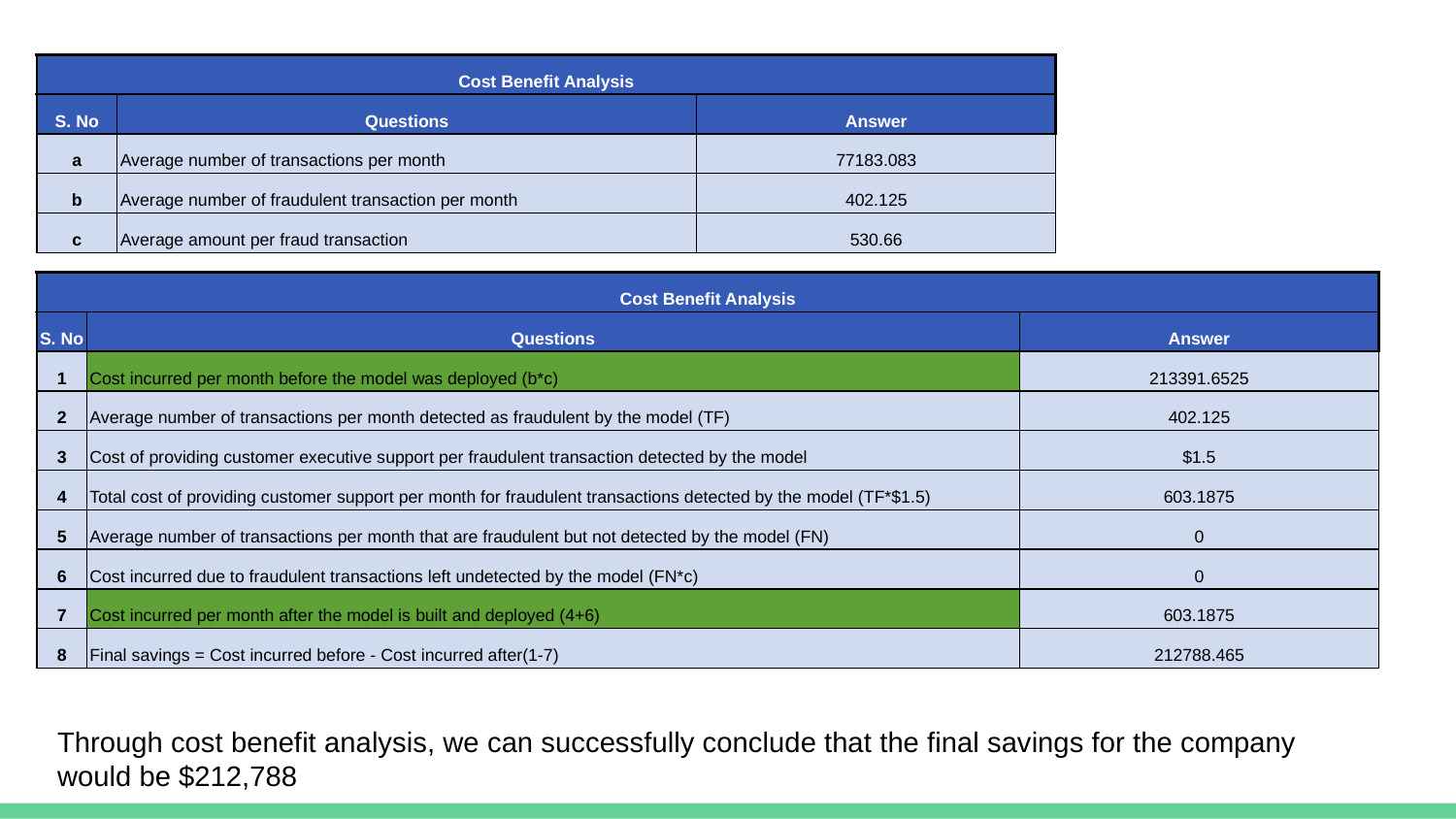

| Cost Benefit Analysis |  |  |
| --- | --- | --- |
| S. No | Questions | Answer |
| a | Average number of transactions per month | 77183.083 |
| b | Average number of fraudulent transaction per month | 402.125 |
| c | Average amount per fraud transaction | 530.66 |
| Cost Benefit Analysis |  |  |
| --- | --- | --- |
| S. No | Questions | Answer |
| 1 | Cost incurred per month before the model was deployed (b\*c) | 213391.6525 |
| 2 | Average number of transactions per month detected as fraudulent by the model (TF) | 402.125 |
| 3 | Cost of providing customer executive support per fraudulent transaction detected by the model | $1.5 |
| 4 | Total cost of providing customer support per month for fraudulent transactions detected by the model (TF\*$1.5) | 603.1875 |
| 5 | Average number of transactions per month that are fraudulent but not detected by the model (FN) | 0 |
| 6 | Cost incurred due to fraudulent transactions left undetected by the model (FN\*c) | 0 |
| 7 | Cost incurred per month after the model is built and deployed (4+6) | 603.1875 |
| 8 | Final savings = Cost incurred before - Cost incurred after(1-7) | 212788.465 |
Through cost benefit analysis, we can successfully conclude that the final savings for the company would be $212,788